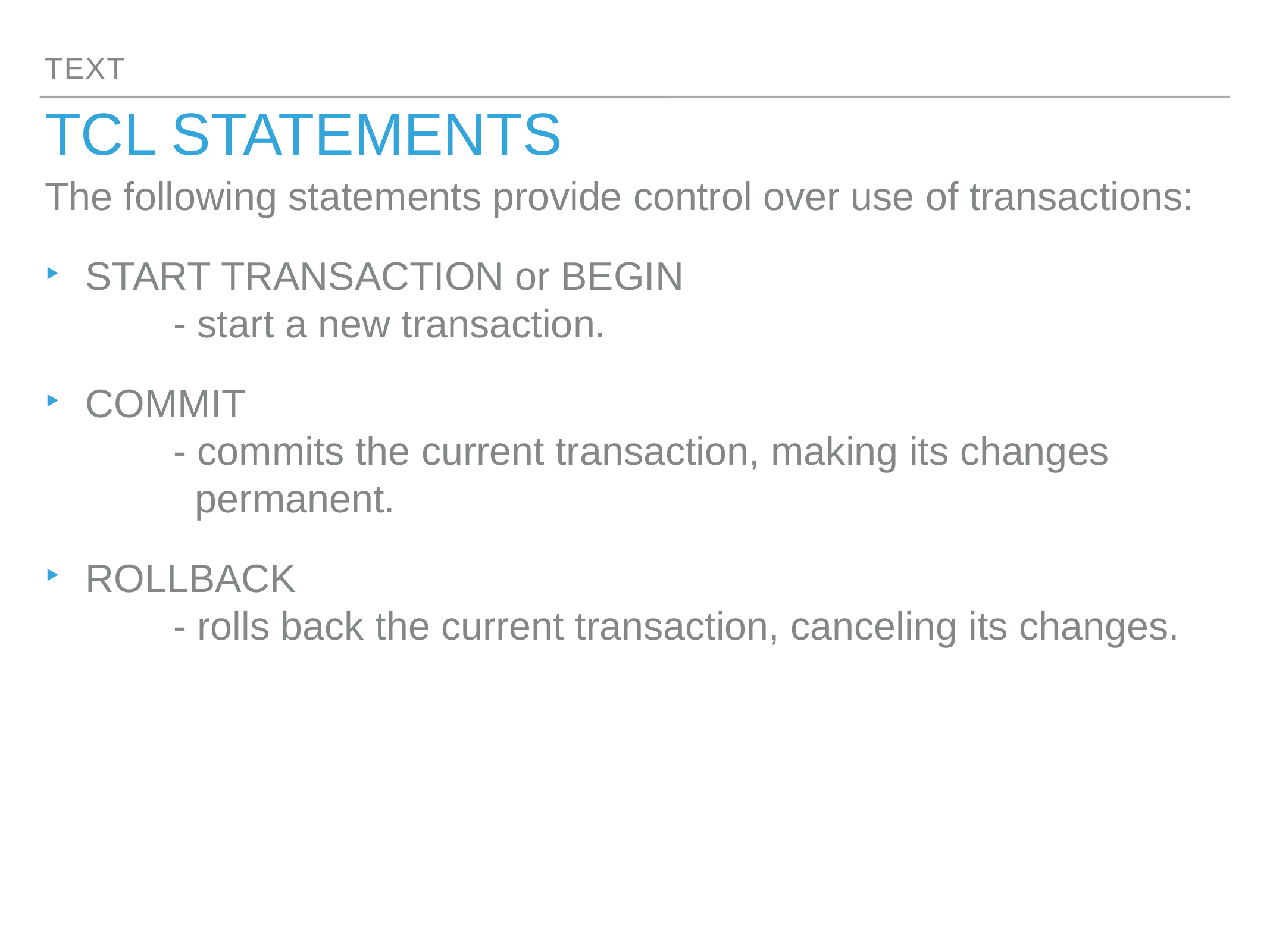

Text
# TCL Statements
The following statements provide control over use of transactions:
START TRANSACTION or BEGIN
        - start a new transaction.
COMMIT
        - commits the current transaction, making its changes
          permanent.
ROLLBACK
        - rolls back the current transaction, canceling its changes.